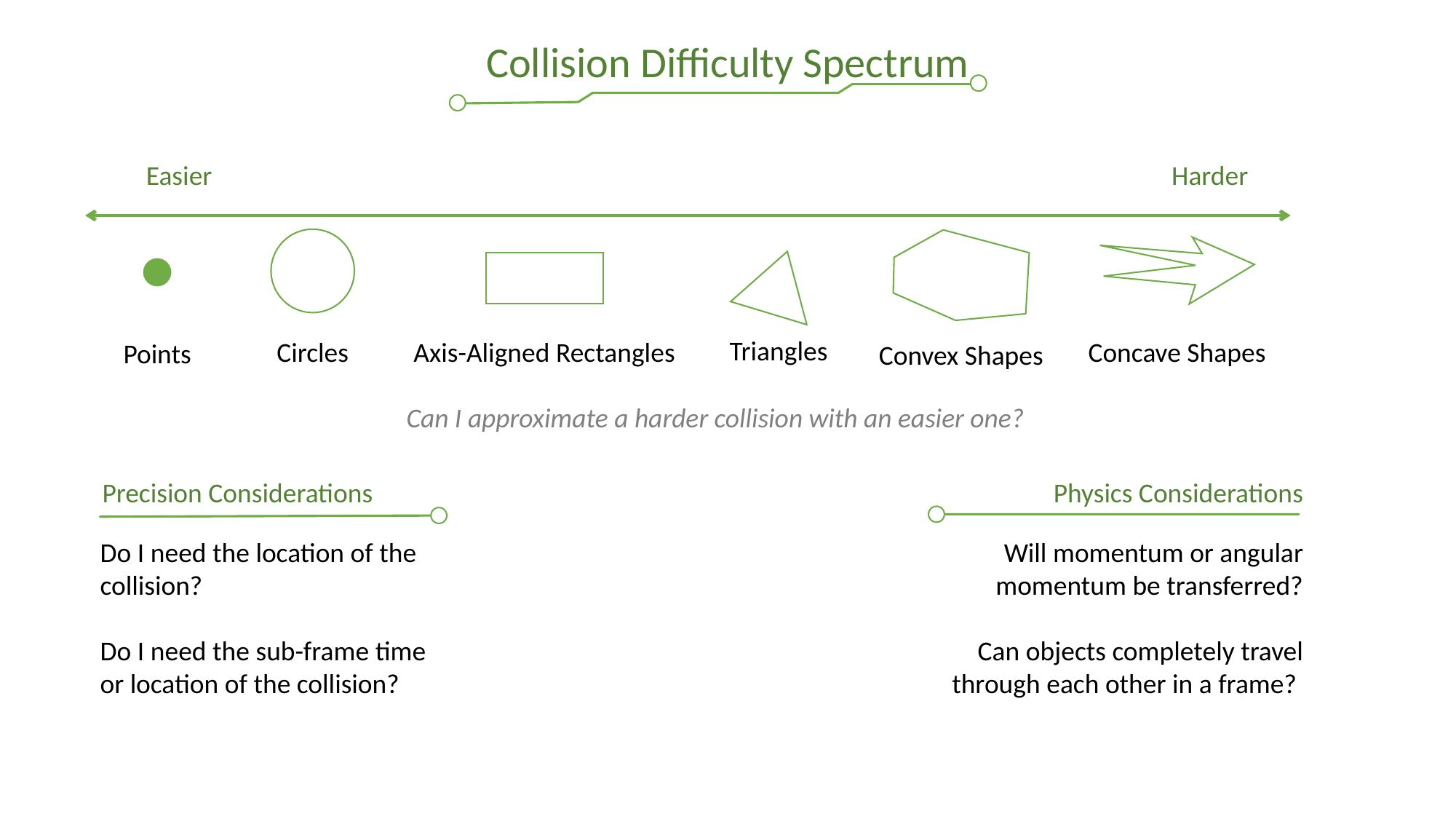

Collision Difficulty Spectrum

Easier
Harder

Circles

Convex Shapes

Concave Shapes

Triangles

Axis-Aligned Rectangles

Points
Can I approximate a harder collision with an easier one?
Physics Considerations

Precision Considerations

Do I need the location of the collision?

Do I need the sub-frame time or location of the collision?
Will momentum or angular momentum be transferred?

Can objects completely travel through each other in a frame?